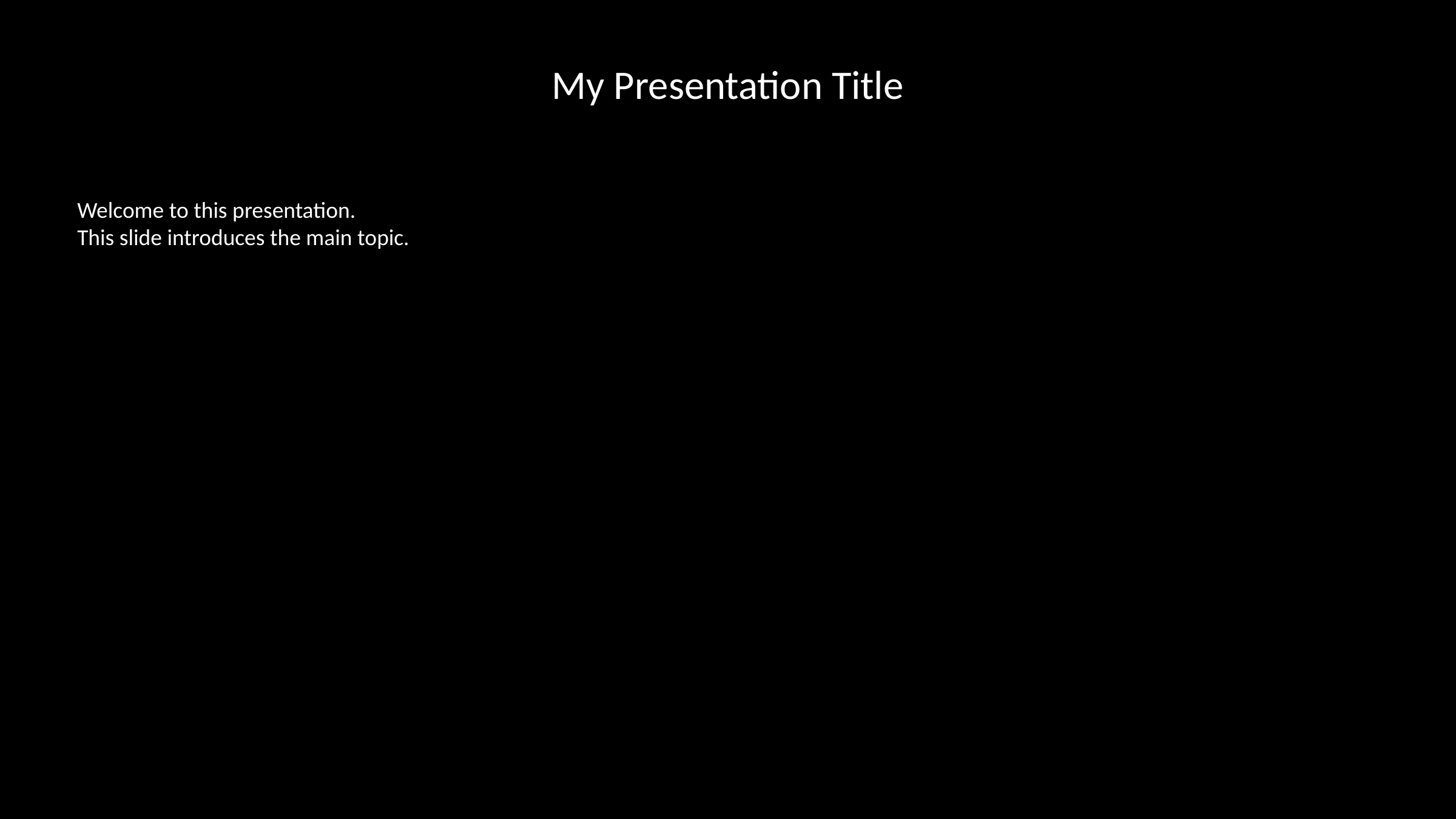

My Presentation Title
#

Welcome to this presentation.
This slide introduces the main topic.